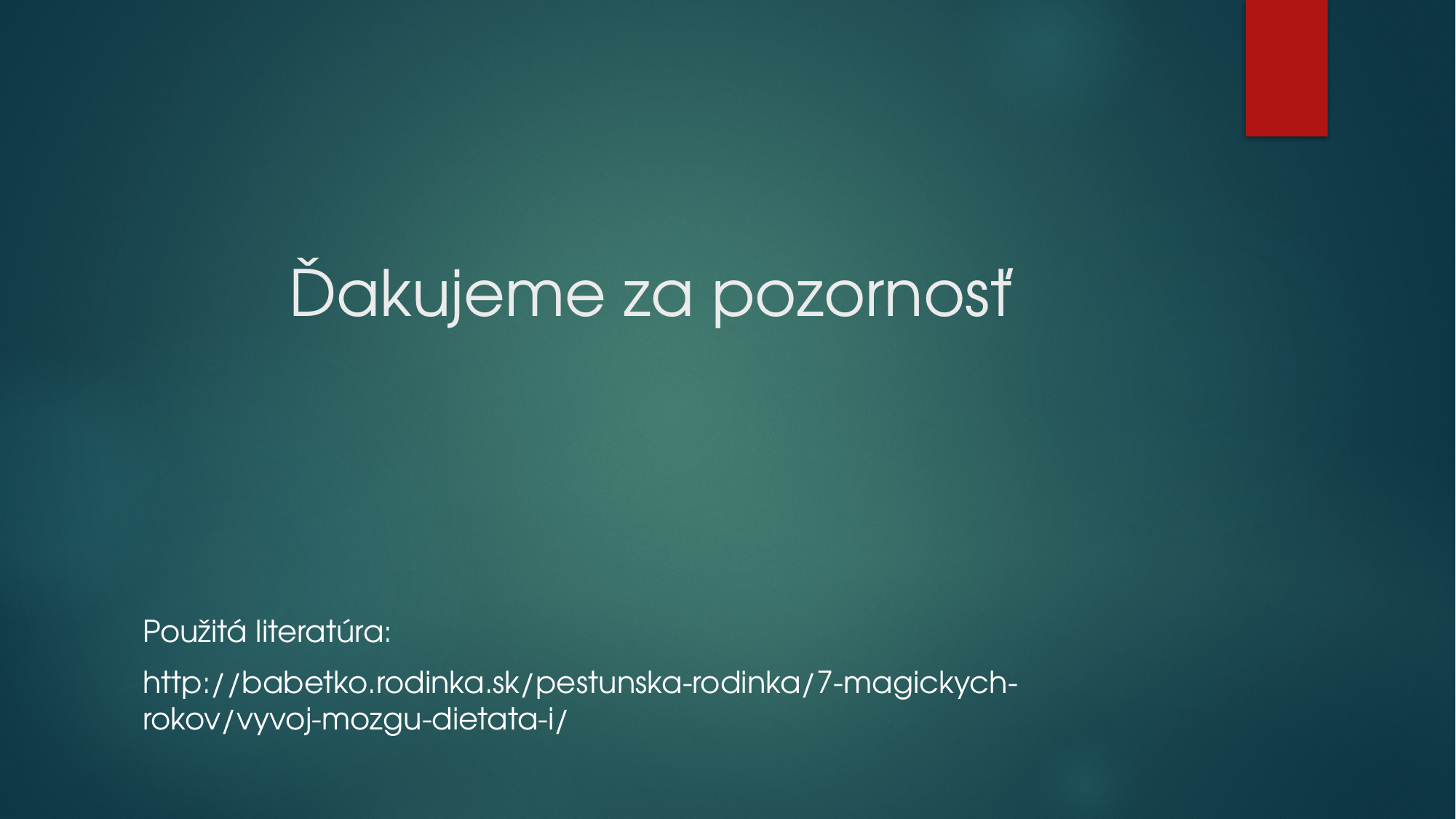

Použitá literatúra:
http://babetko.rodinka.sk/pestunska-rodinka/7-magickych-       rokov/vyvoj-mozgu-dietata-i/
# Ďakujeme za pozornosť